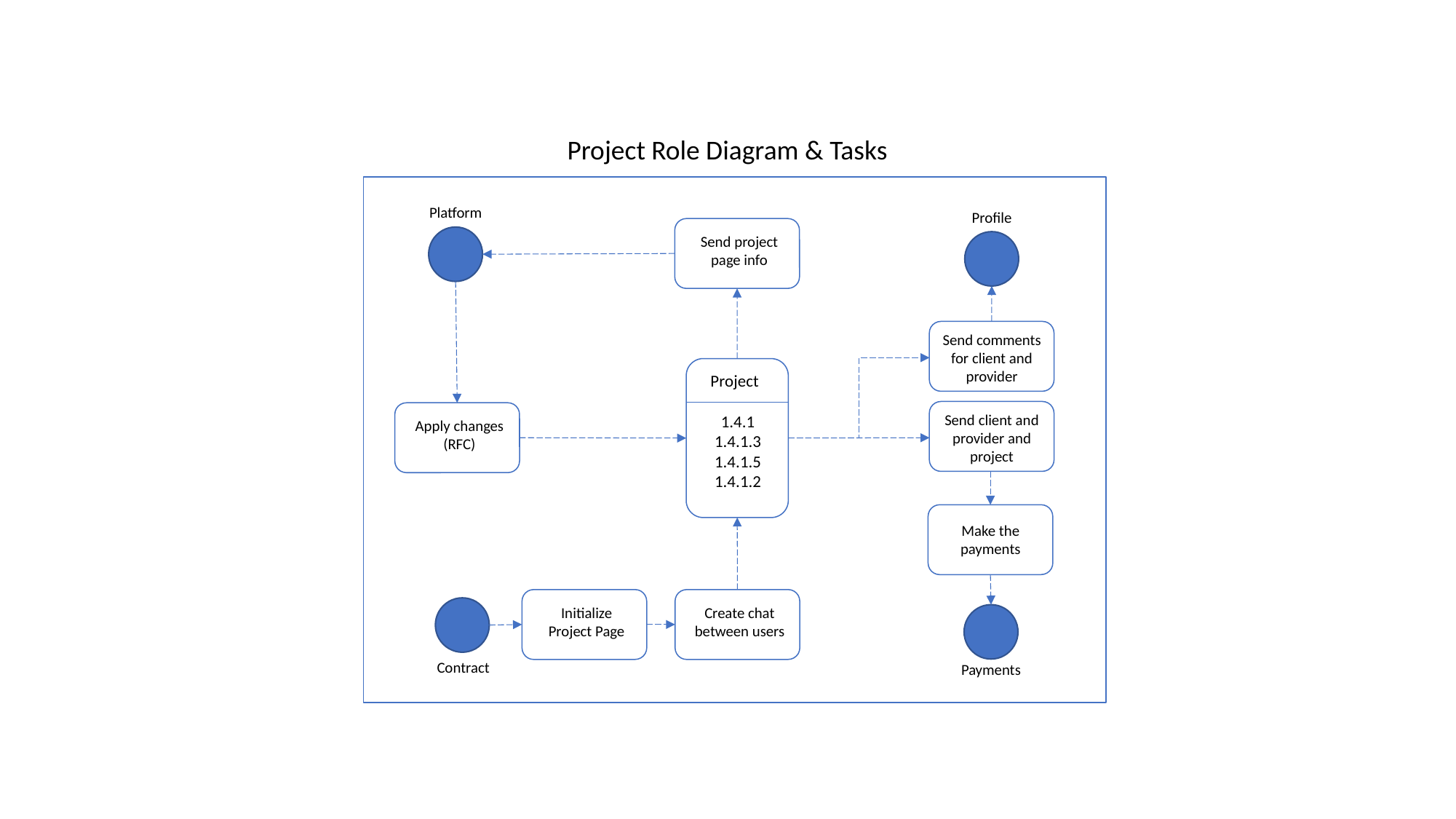

Project Role Diagram & Tasks

Platform
Profile

Send project page info

Send comments for client and provider

Project

Send client and provider and project
1.4.1
1.4.1.3
1.4.1.5
1.4.1.2
Apply changes (RFC)

Make the payments

Initialize Project Page
Create chat between users

Contract
Payments